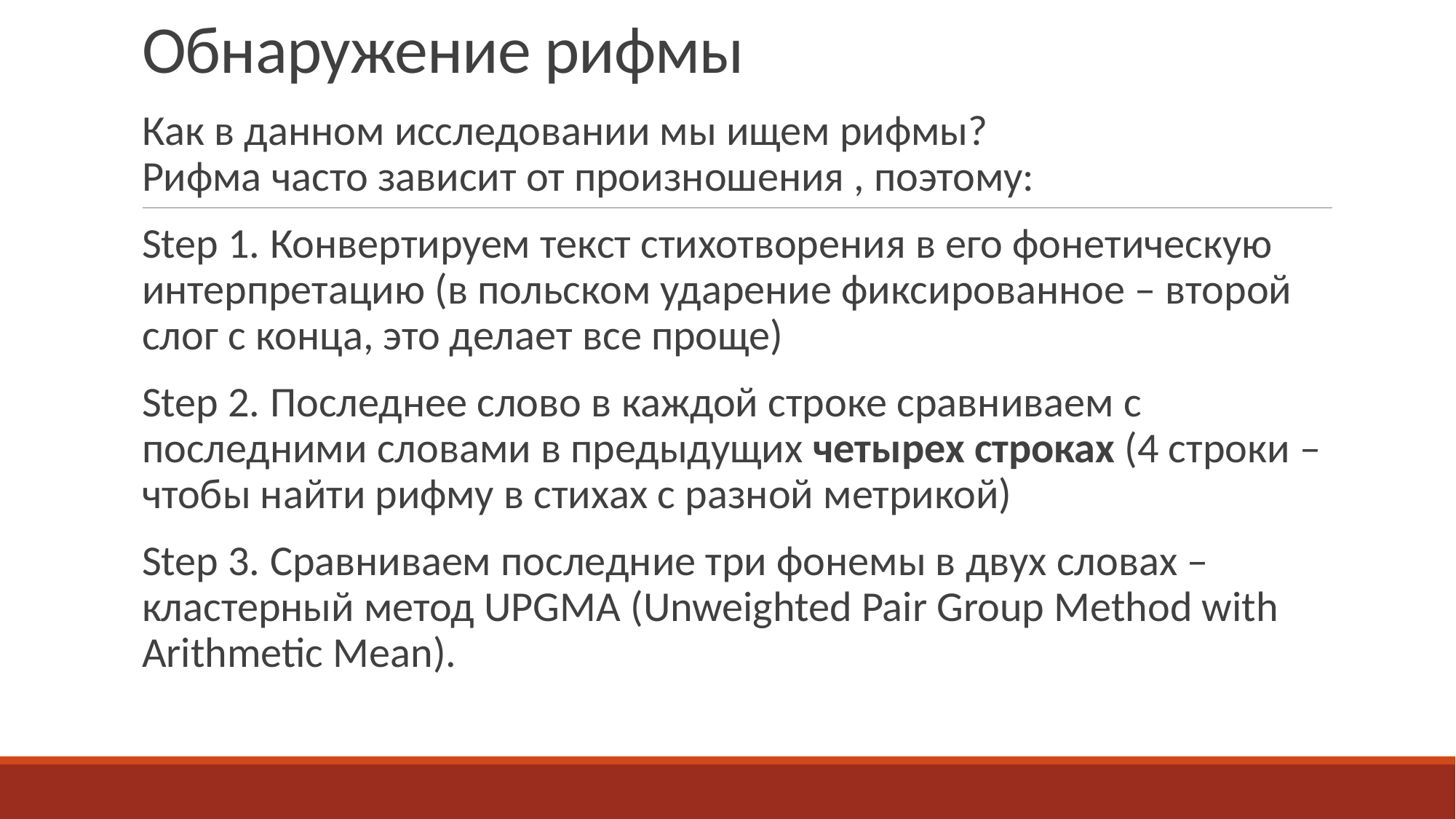

# Обнаружение рифмы
Как в данном исследовании мы ищем рифмы?
Рифма часто зависит от произношения , поэтому:
Step 1. Конвертируем текст стихотворения в его фонетическую интерпретацию (в польском ударение фиксированное – второй слог с конца, это делает все проще)
Step 2. Последнее слово в каждой строке сравниваем с последними словами в предыдущих четырех строках (4 строки – чтобы найти рифму в стихах с разной метрикой)
Step 3. Сравниваем последние три фонемы в двух словах – кластерный метод UPGMA (Unweighted Pair Group Method with Arithmetic Mean).